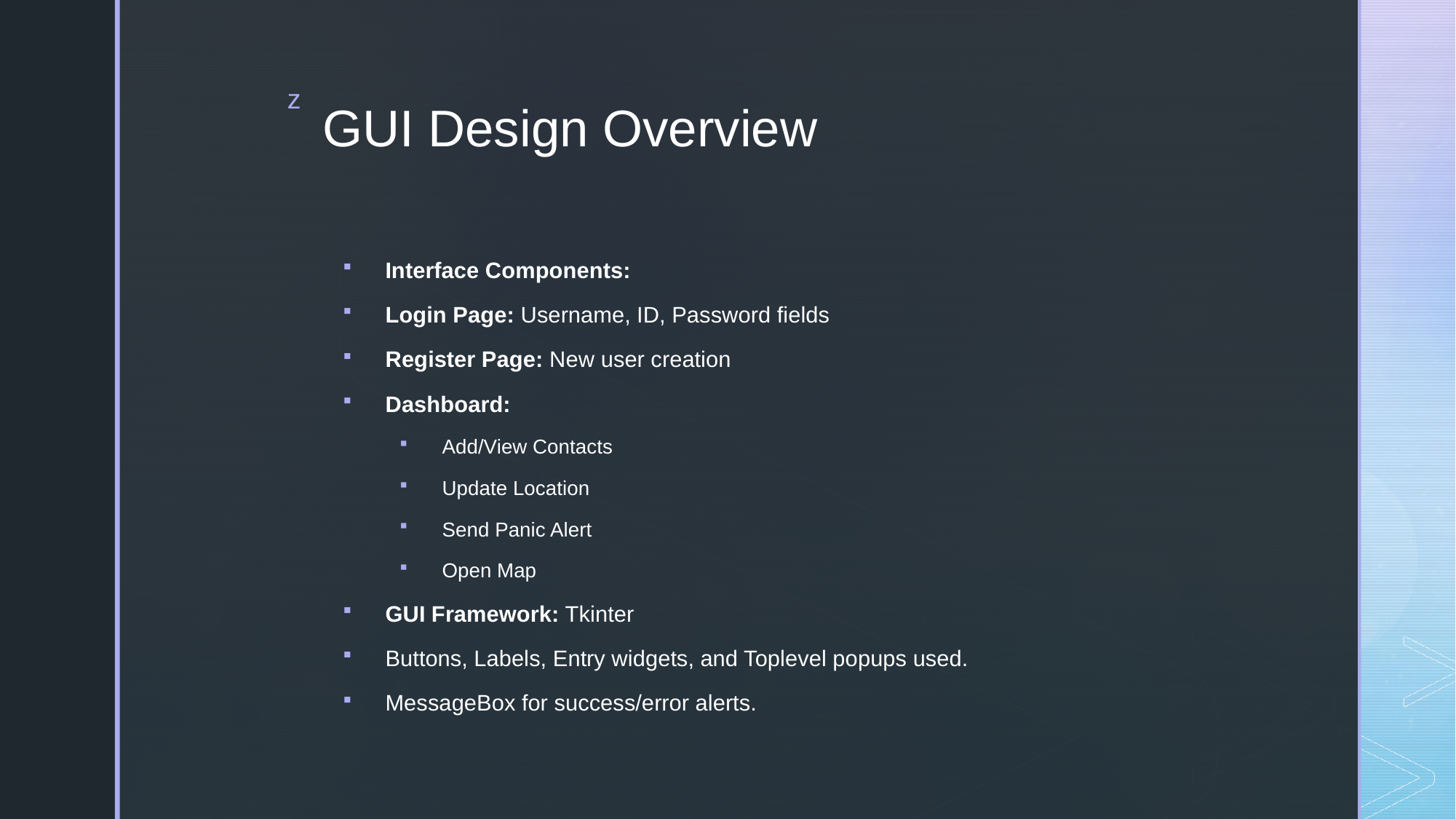

# GUI Design Overview
Interface Components:
Login Page: Username, ID, Password fields
Register Page: New user creation
Dashboard:
Add/View Contacts
Update Location
Send Panic Alert
Open Map
GUI Framework: Tkinter
Buttons, Labels, Entry widgets, and Toplevel popups used.
MessageBox for success/error alerts.